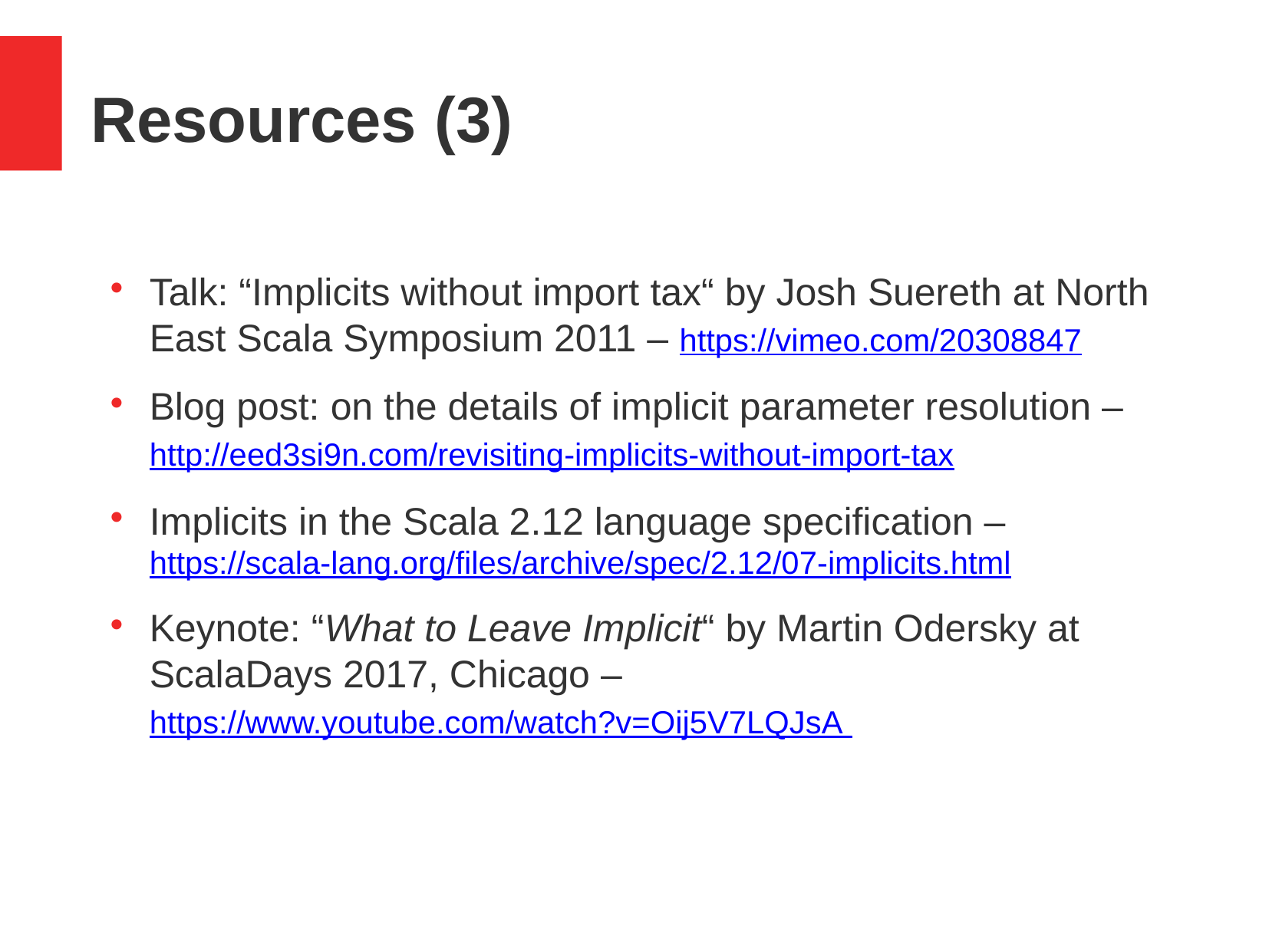

Resources (3)
Talk: “Implicits without import tax“ by Josh Suereth at North East Scala Symposium 2011 – https://vimeo.com/20308847
Blog post: on the details of implicit parameter resolution – http://eed3si9n.com/revisiting-implicits-without-import-tax
Implicits in the Scala 2.12 language specification – https://scala-lang.org/files/archive/spec/2.12/07-implicits.html
Keynote: “What to Leave Implicit“ by Martin Odersky at ScalaDays 2017, Chicago – https://www.youtube.com/watch?v=Oij5V7LQJsA